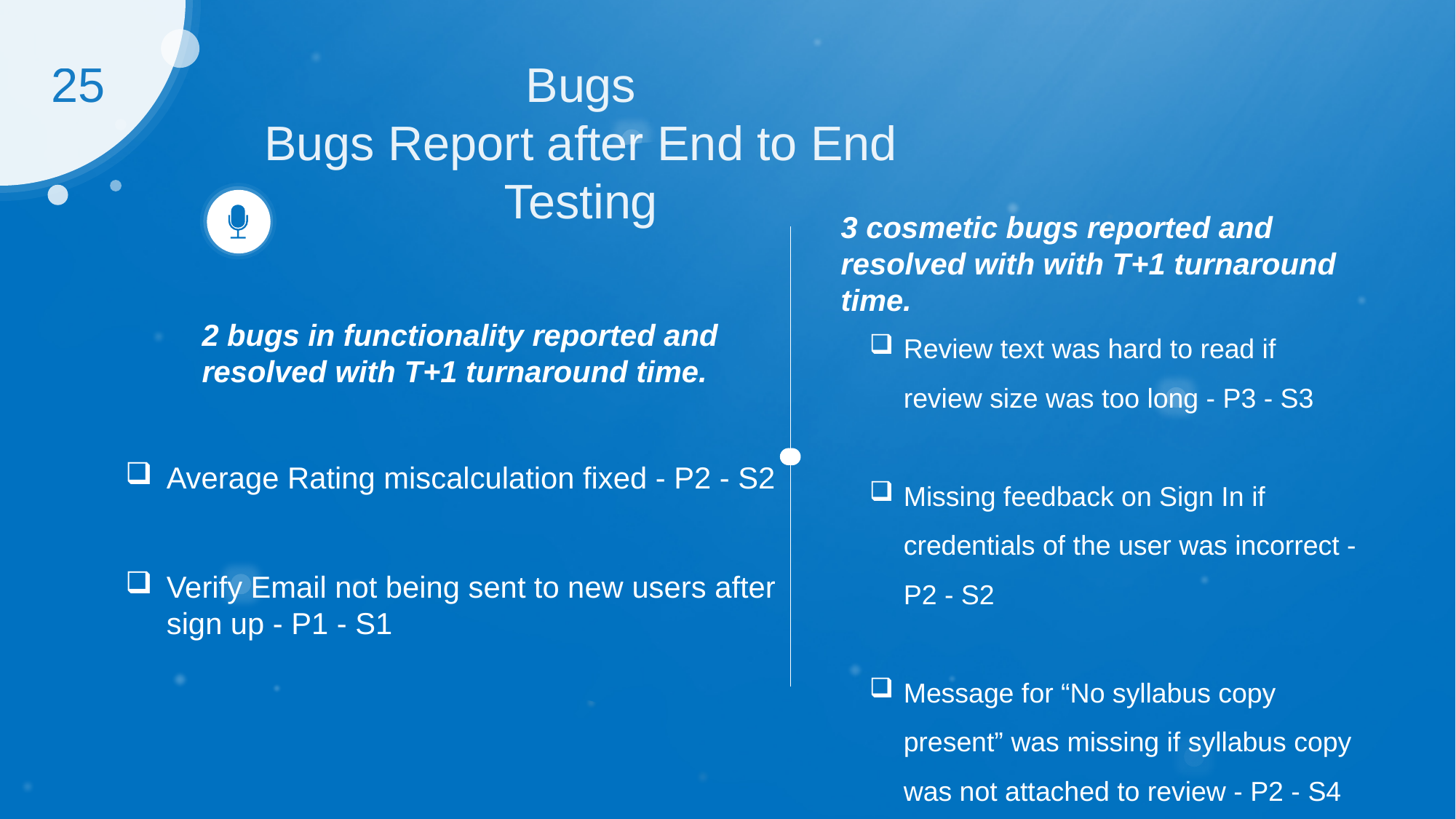

Bugs
Bugs Report after End to End Testing
25

3 cosmetic bugs reported and resolved with with T+1 turnaround time.

Review text was hard to read if review size was too long - P3 - S3

Missing feedback on Sign In if credentials of the user was incorrect - P2 - S2

Message for “No syllabus copy present” was missing if syllabus copy was not attached to review - P2 - S4

2 bugs in functionality reported and resolved with T+1 turnaround time.

Average Rating miscalculation fixed - P2 - S2

Verify Email not being sent to new users after sign up - P1 - S1